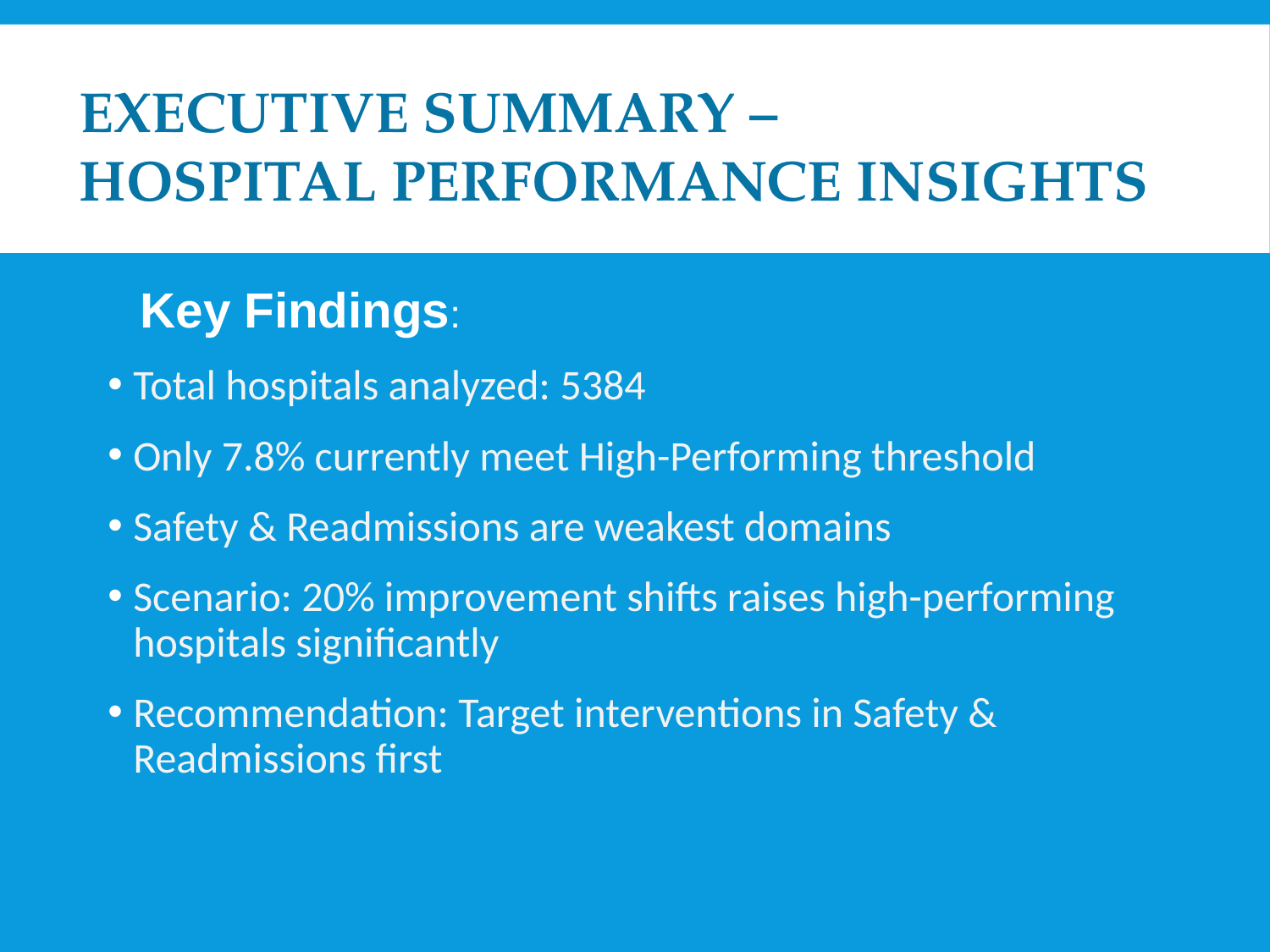

# Executive Summary –          Hospital Performance Insights
   Key Findings:
Total hospitals analyzed: 5384
Only 7.8% currently meet High-Performing threshold
Safety & Readmissions are weakest domains
Scenario: 20% improvement shifts raises high-performing hospitals significantly
Recommendation: Target interventions in Safety & Readmissions first